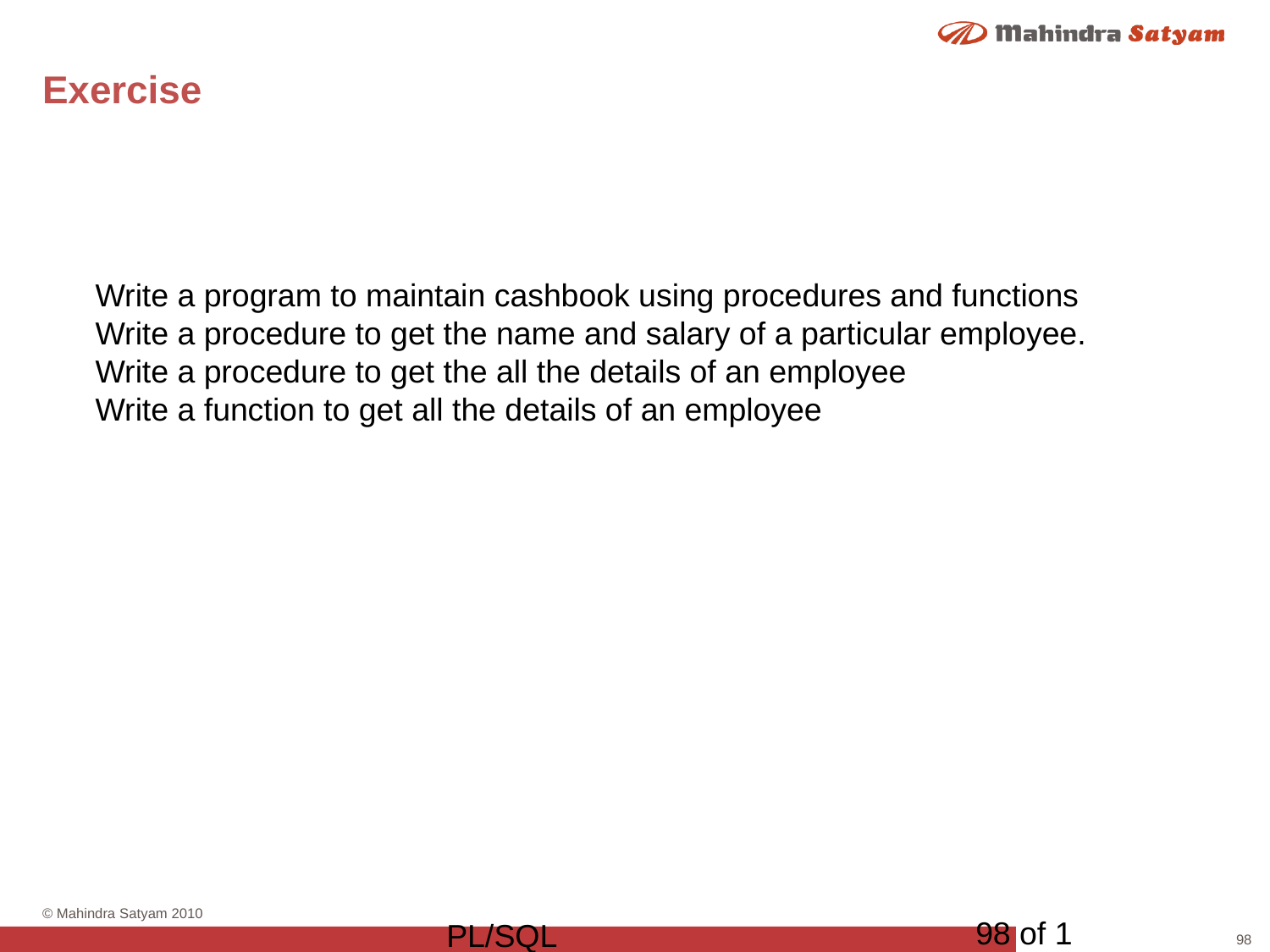

# Exercise
Write a program to maintain cashbook using procedures and functions
Write a procedure to get the name and salary of a particular employee.
Write a procedure to get the all the details of an employee
Write a function to get all the details of an employee
98 of 1
PL/SQL